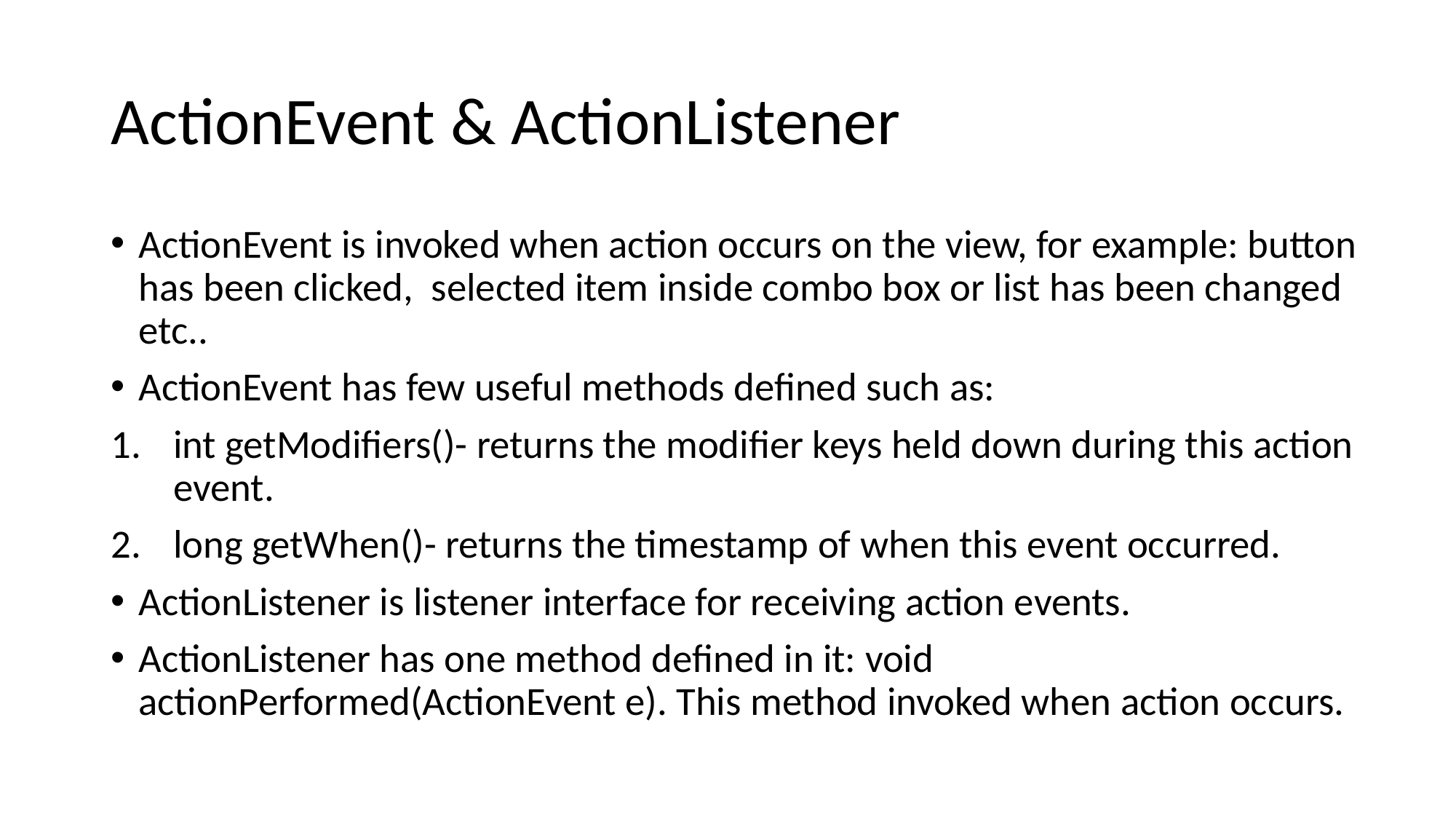

# ActionEvent & ActionListener
ActionEvent is invoked when action occurs on the view, for example: button has been clicked,  selected item inside combo box or list has been changed etc..
ActionEvent has few useful methods defined such as:
int getModifiers()- returns the modifier keys held down during this action event.
long getWhen()- returns the timestamp of when this event occurred.
ActionListener is listener interface for receiving action events.
ActionListener has one method defined in it: void actionPerformed(ActionEvent e). This method invoked when action occurs.